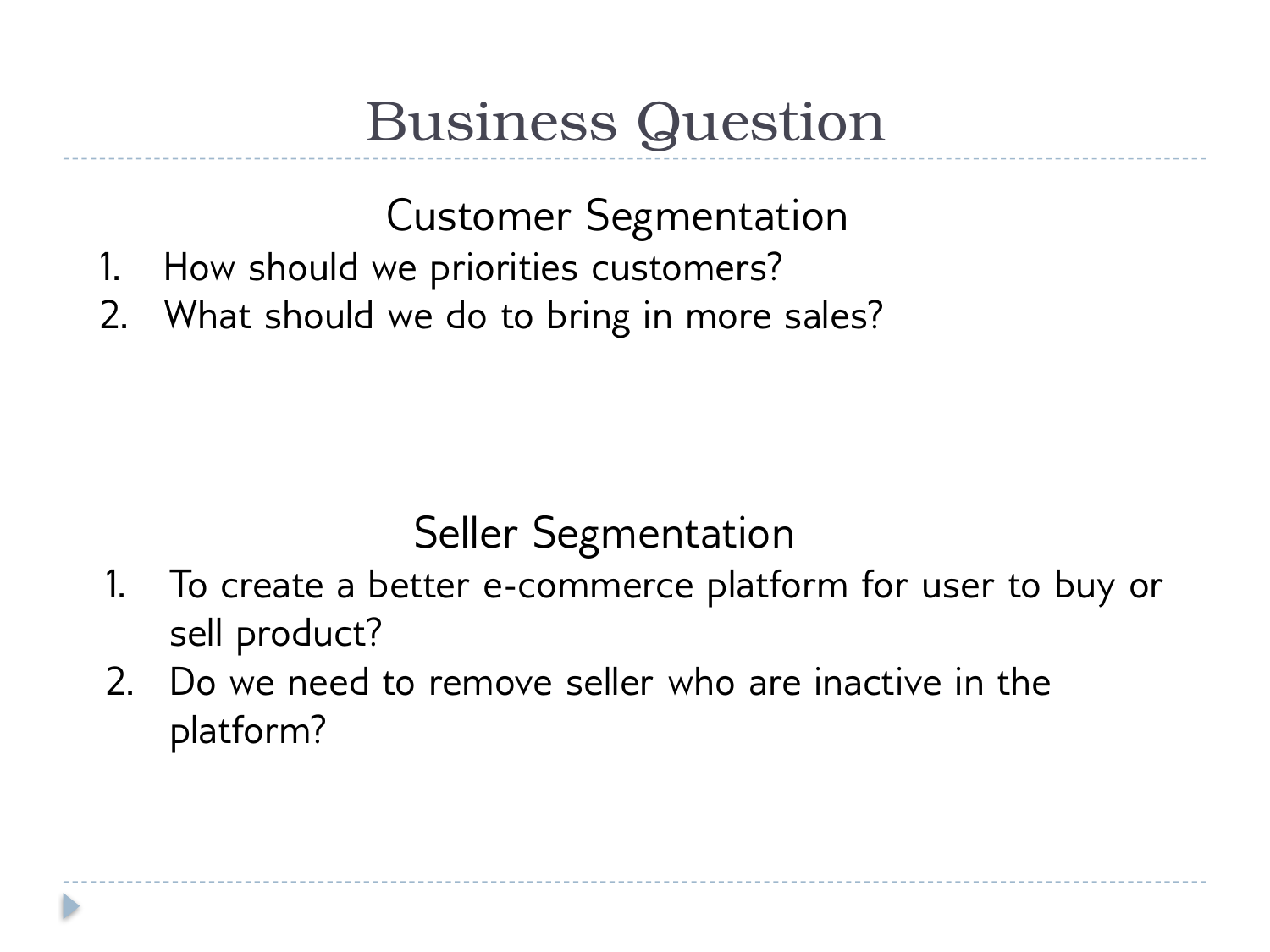

# Business Question
Customer Segmentation
How should we priorities customers?
What should we do to bring in more sales?

Seller Segmentation
To create a better e-commerce platform for user to buy or sell product?
Do we need to remove seller who are inactive in the platform?